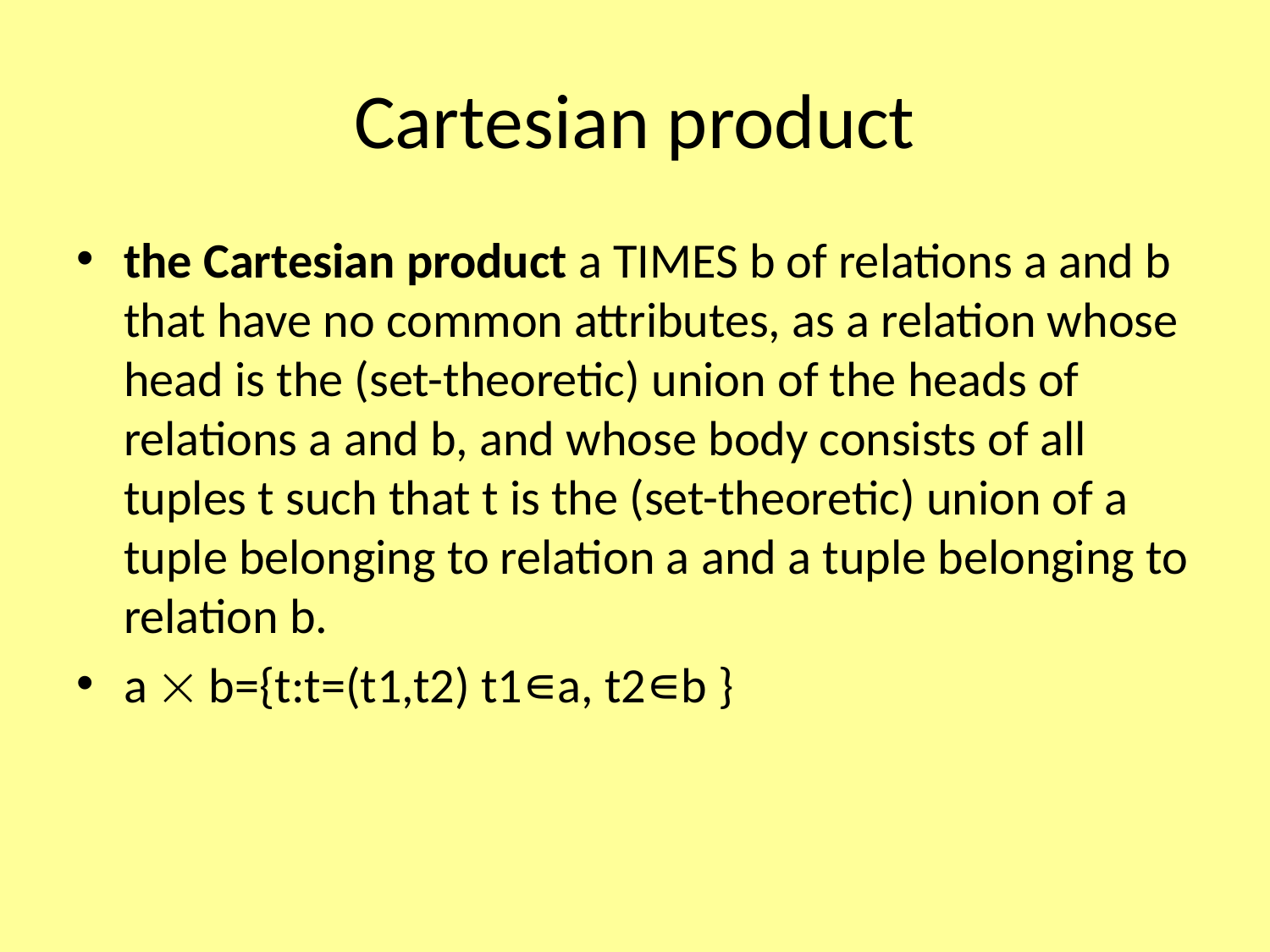

# Cartesian product
the Cartesian product a TIMES b of relations a and b that have no common attributes, as a relation whose head is the (set-theoretic) union of the heads of relations a and b, and whose body consists of all tuples t such that t is the (set-theoretic) union of a tuple belonging to relation a and a tuple belonging to relation b.
a × b={t:t=(t1,t2) t1∊a, t2∊b }